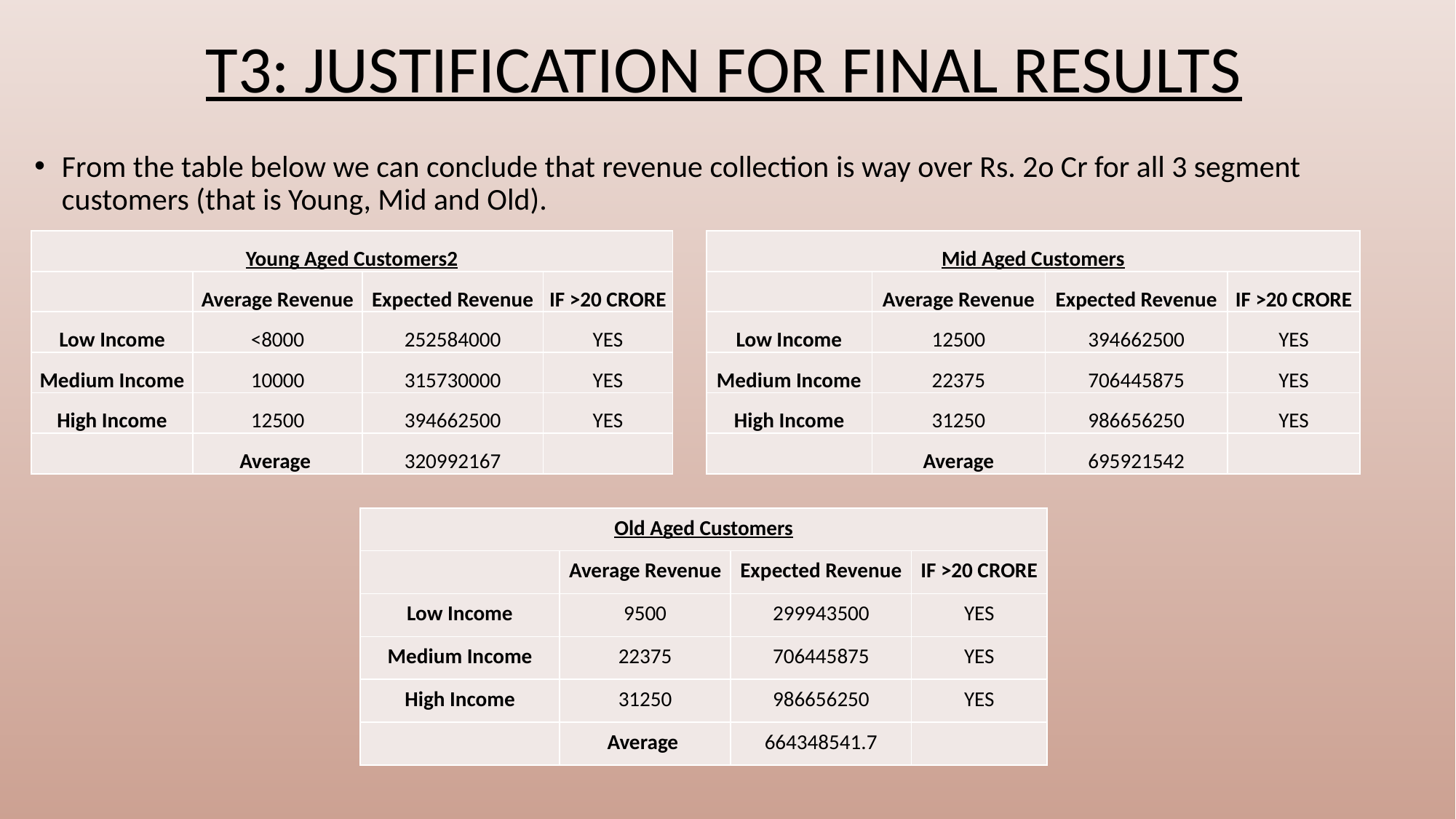

# T3: JUSTIFICATION FOR FINAL RESULTS
From the table below we can conclude that revenue collection is way over Rs. 2o Cr for all 3 segment customers (that is Young, Mid and Old).

| Mid Aged Customers |  |  |  |
| --- | --- | --- | --- |
|  | Average Revenue | Expected Revenue | IF >20 CRORE |
| Low Income | 12500 | 394662500 | YES |
| Medium Income | 22375 | 706445875 | YES |
| High Income | 31250 | 986656250 | YES |
|  | Average | 695921542 |  |
| Young Aged Customers2 |  |  |  |
| --- | --- | --- | --- |
|  | Average Revenue | Expected Revenue | IF >20 CRORE |
| Low Income | <8000 | 252584000 | YES |
| Medium Income | 10000 | 315730000 | YES |
| High Income | 12500 | 394662500 | YES |
|  | Average | 320992167 |  |
| Old Aged Customers |  |  |  |
| --- | --- | --- | --- |
|  | Average Revenue | Expected Revenue | IF >20 CRORE |
| Low Income | 9500 | 299943500 | YES |
| Medium Income | 22375 | 706445875 | YES |
| High Income | 31250 | 986656250 | YES |
|  | Average | 664348541.7 |  |